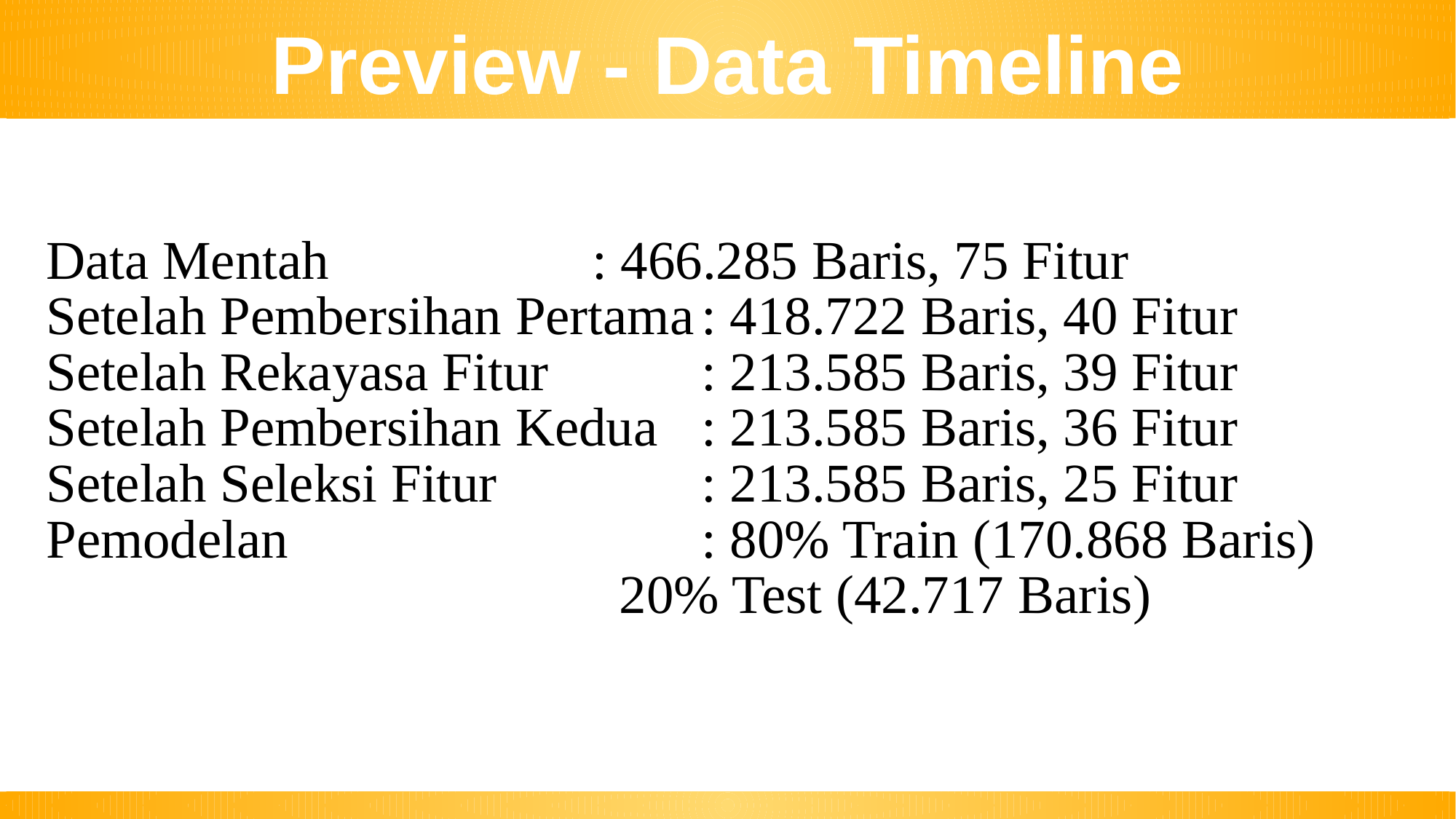

Preview - Data Timeline

# Data Mentah 			: 466.285 Baris, 75 Fitur Setelah Pembersihan Pertama	: 418.722 Baris, 40 Fitur Setelah Rekayasa Fitur		: 213.585 Baris, 39 Fitur Setelah Pembersihan Kedua	: 213.585 Baris, 36 Fitur Setelah Seleksi Fitur		: 213.585 Baris, 25 Fitur Pemodelan				: 80% Train (170.868 Baris) 20% Test (42.717 Baris) 4